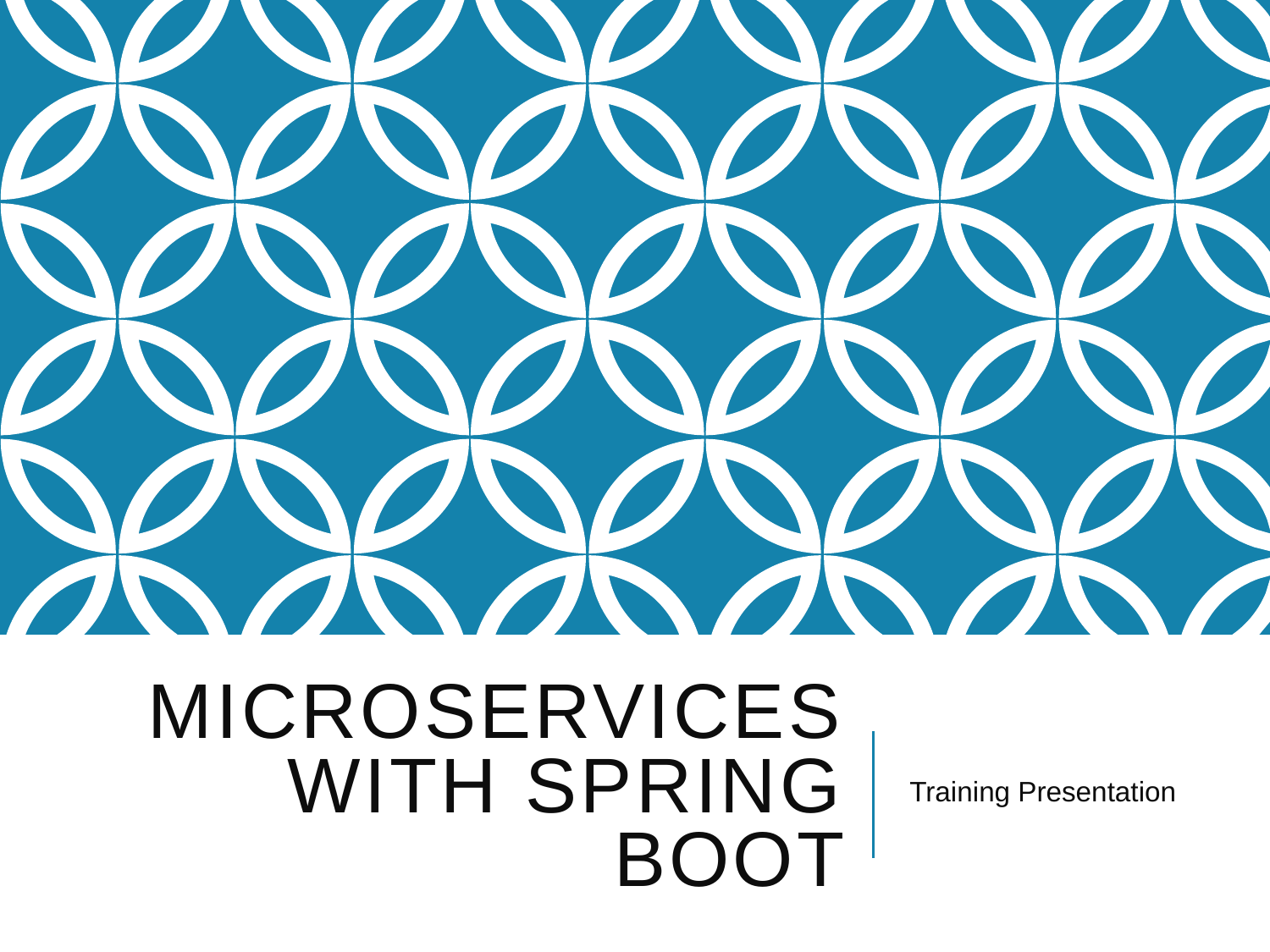

# Microservices with Spring Boot
Training Presentation